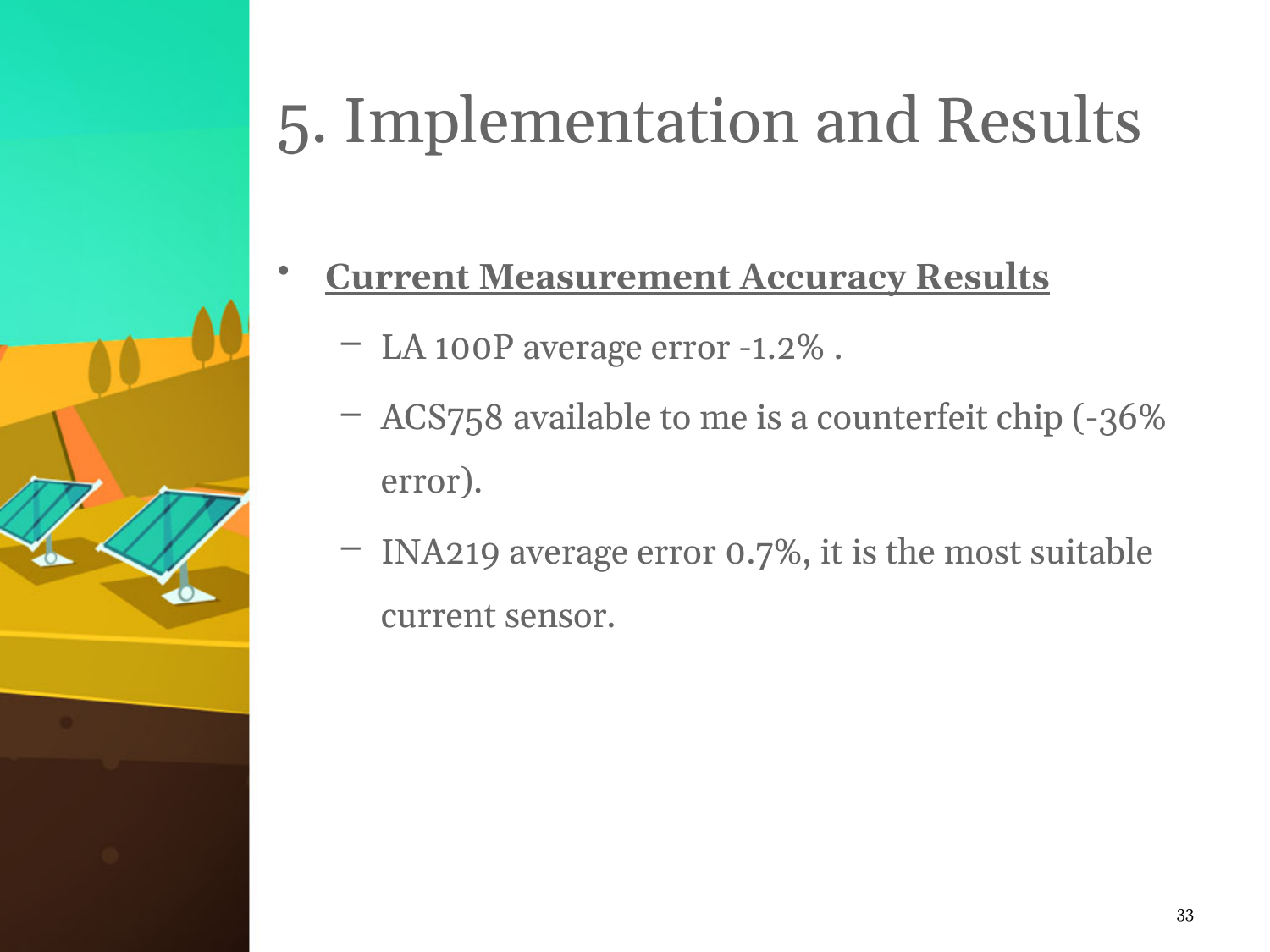

# 5. Implementation and Results
Current Measurement Accuracy Results
LA 100P average error -1.2% .
ACS758 available to me is a counterfeit chip (-36% error).
INA219 average error 0.7%, it is the most suitable current sensor.

33